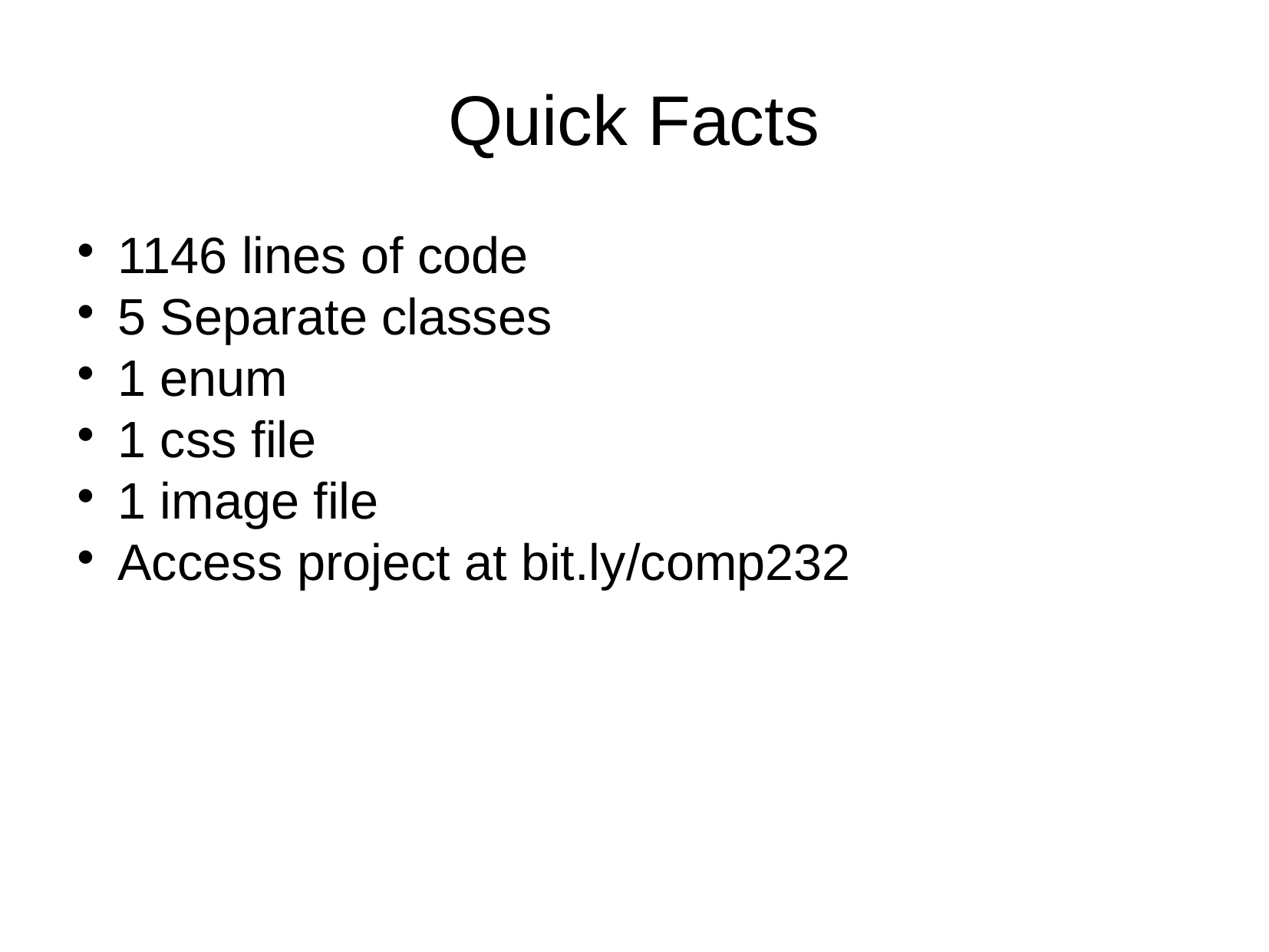

Quick Facts
1146 lines of code
5 Separate classes
1 enum
1 css file
1 image file
Access project at bit.ly/comp232